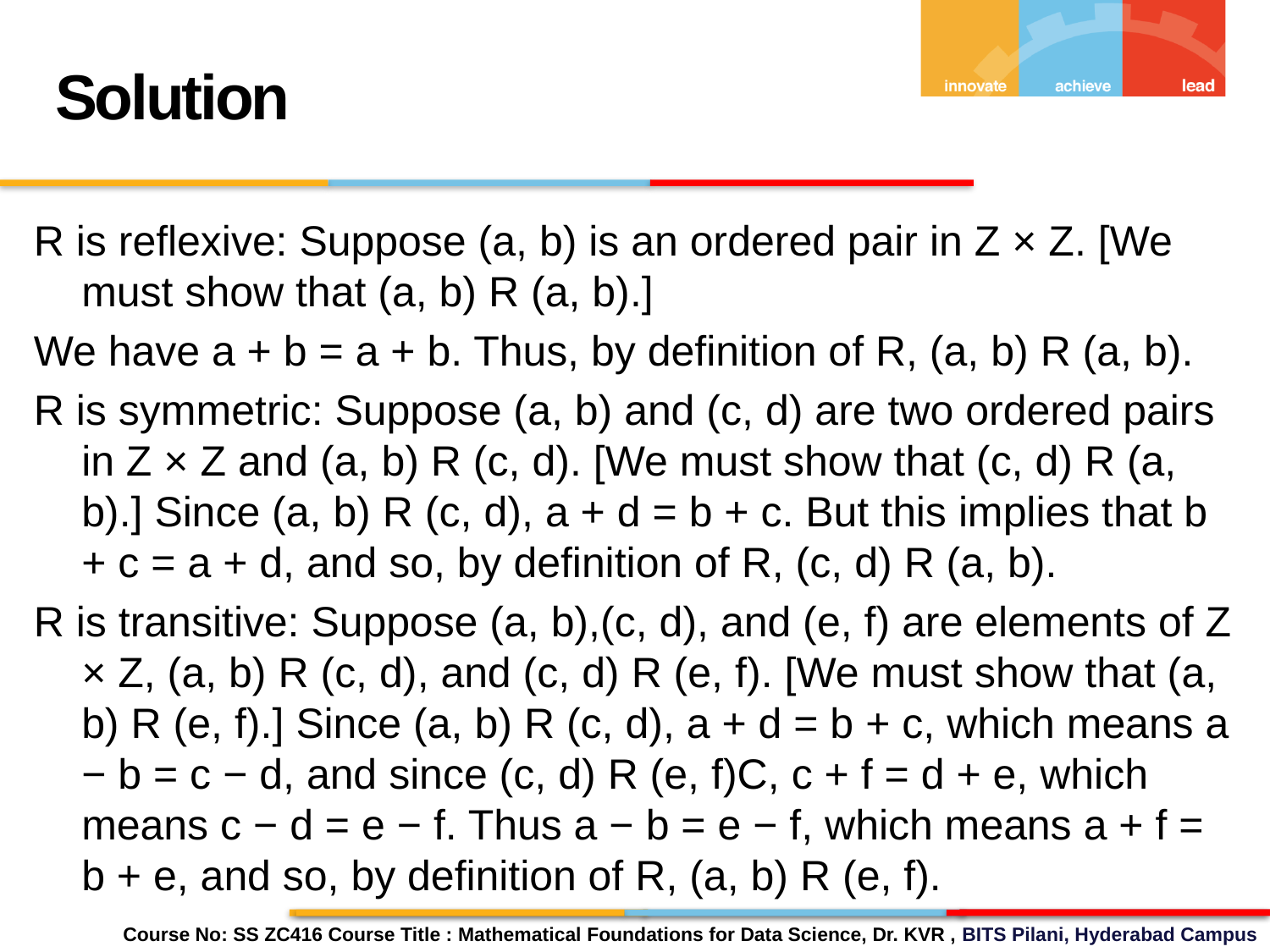

Solution
R is reflexive: Suppose (a, b) is an ordered pair in Z × Z. [We must show that (a, b) R (a, b).]
We have a + b = a + b. Thus, by definition of R, (a, b) R (a, b).
R is symmetric: Suppose (a, b) and (c, d) are two ordered pairs in Z × Z and (a, b) R (c, d). [We must show that (c, d) R (a, b).] Since (a, b) R (c, d), a + d = b + c. But this implies that b + c = a + d, and so, by definition of R, (c, d) R (a, b).
R is transitive: Suppose (a, b),(c, d), and (e, f) are elements of Z × Z, (a, b) R (c, d), and (c, d) R (e, f). [We must show that (a, b) R (e, f).] Since (a, b) R (c, d), a + d = b + c, which means a − b = c − d, and since (c, d) R (e, f)C, c + f = d + e, which means c − d = e − f. Thus a − b = e − f, which means a + f = b + e, and so, by definition of R, (a, b) R (e, f).